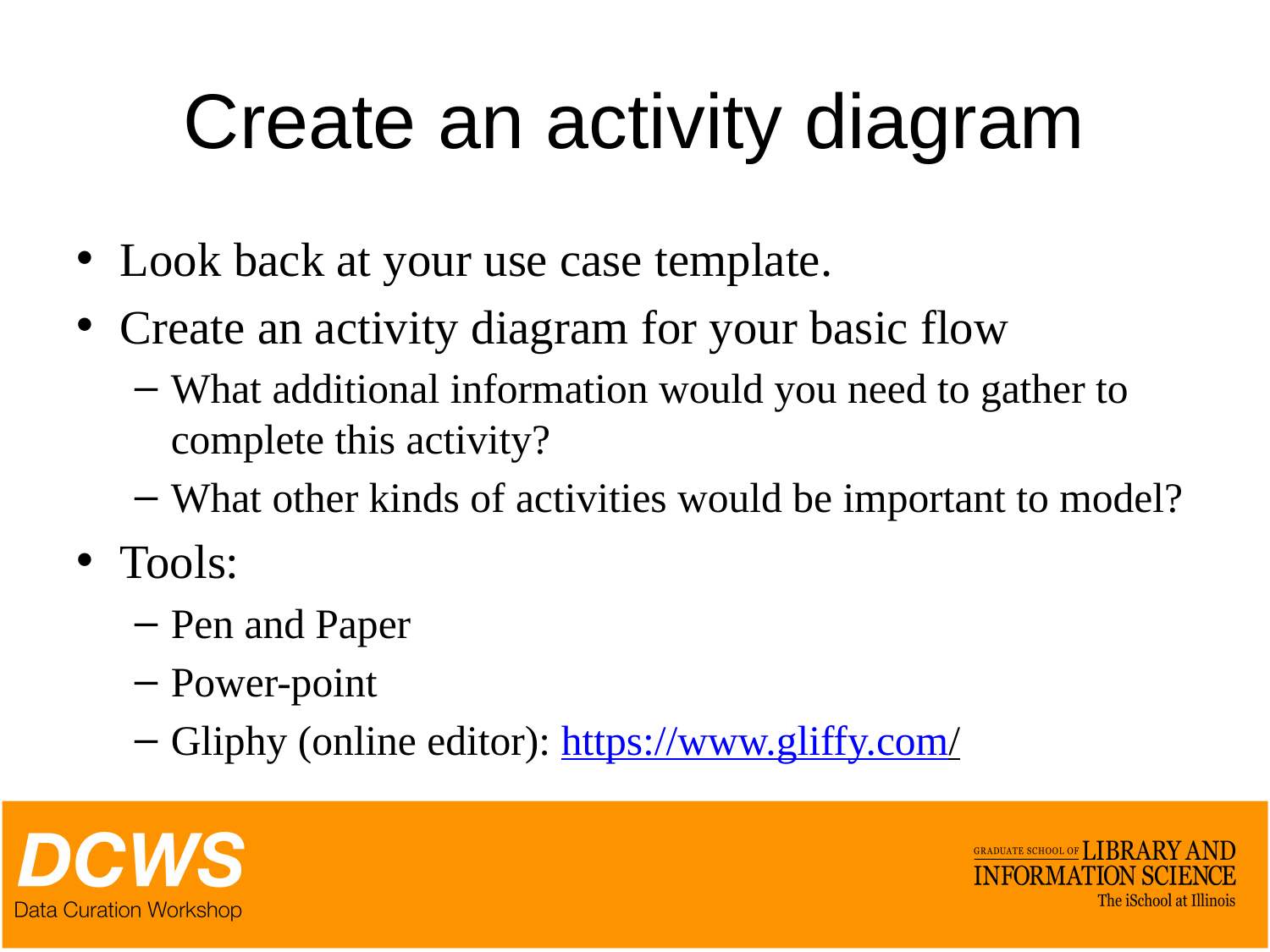

# Create an activity diagram
Look back at your use case template.
Create an activity diagram for your basic flow
What additional information would you need to gather to complete this activity?
What other kinds of activities would be important to model?
Tools:
Pen and Paper
Power-point
Gliphy (online editor): https://www.gliffy.com/